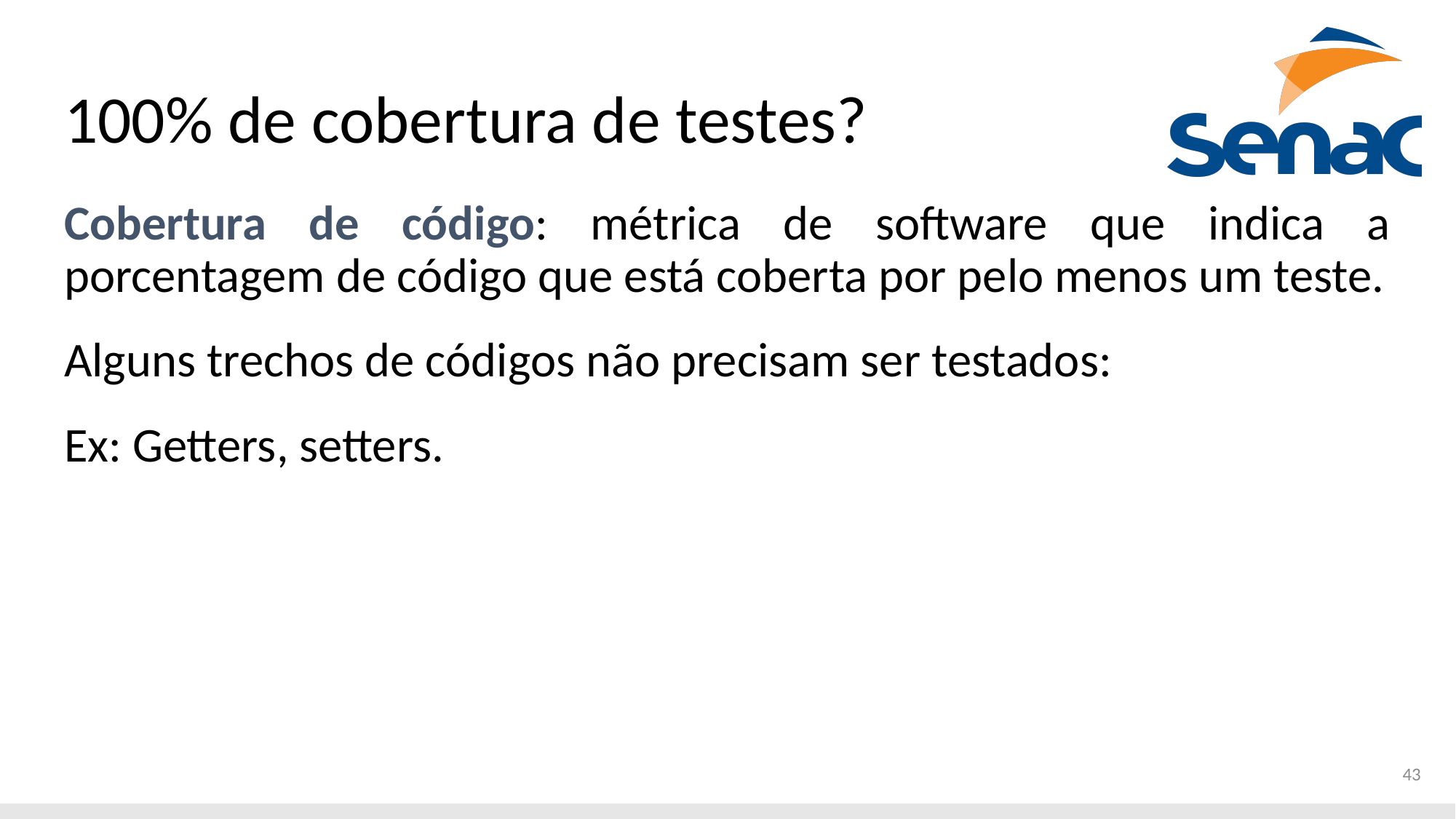

# 100% de cobertura de testes?
Cobertura de código: métrica de software que indica a porcentagem de código que está coberta por pelo menos um teste.
Alguns trechos de códigos não precisam ser testados:
Ex: Getters, setters.
43